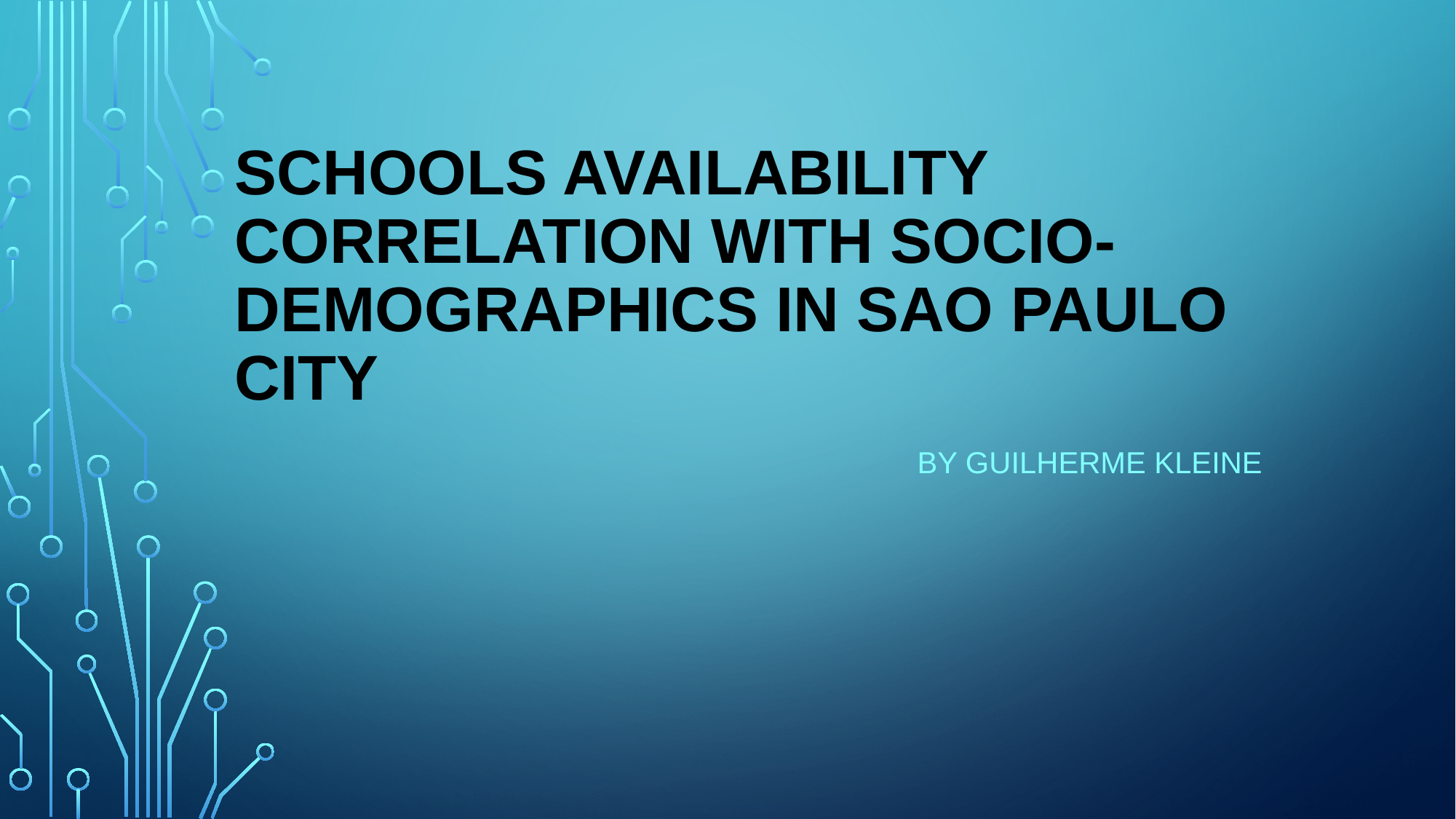

# Schools availability correlation with socio-demographics in Sao Paulo city
By Guilherme Kleine